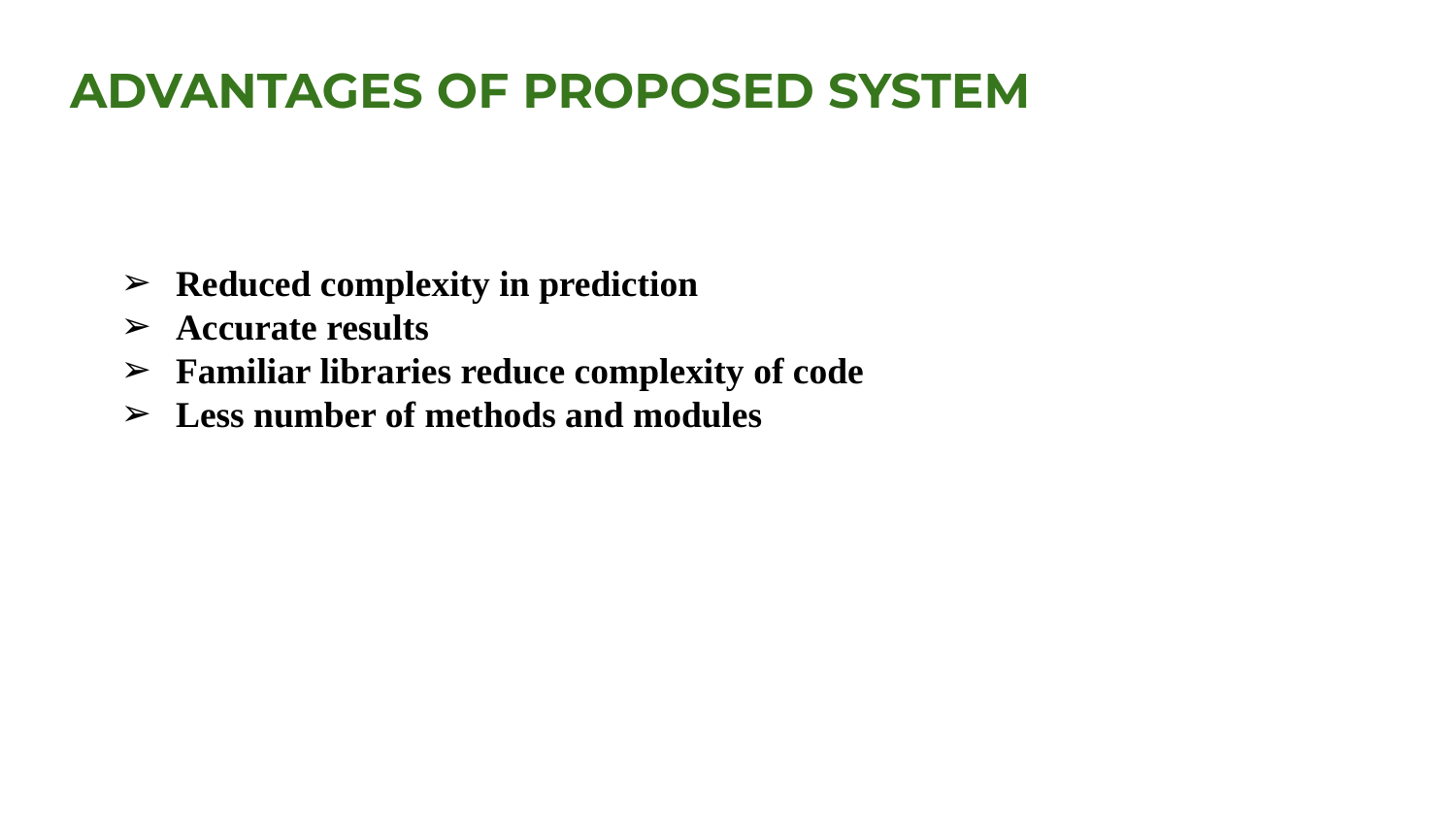

ADVANTAGES OF PROPOSED SYSTEM
Reduced complexity in prediction
Accurate results
Familiar libraries reduce complexity of code
Less number of methods and modules